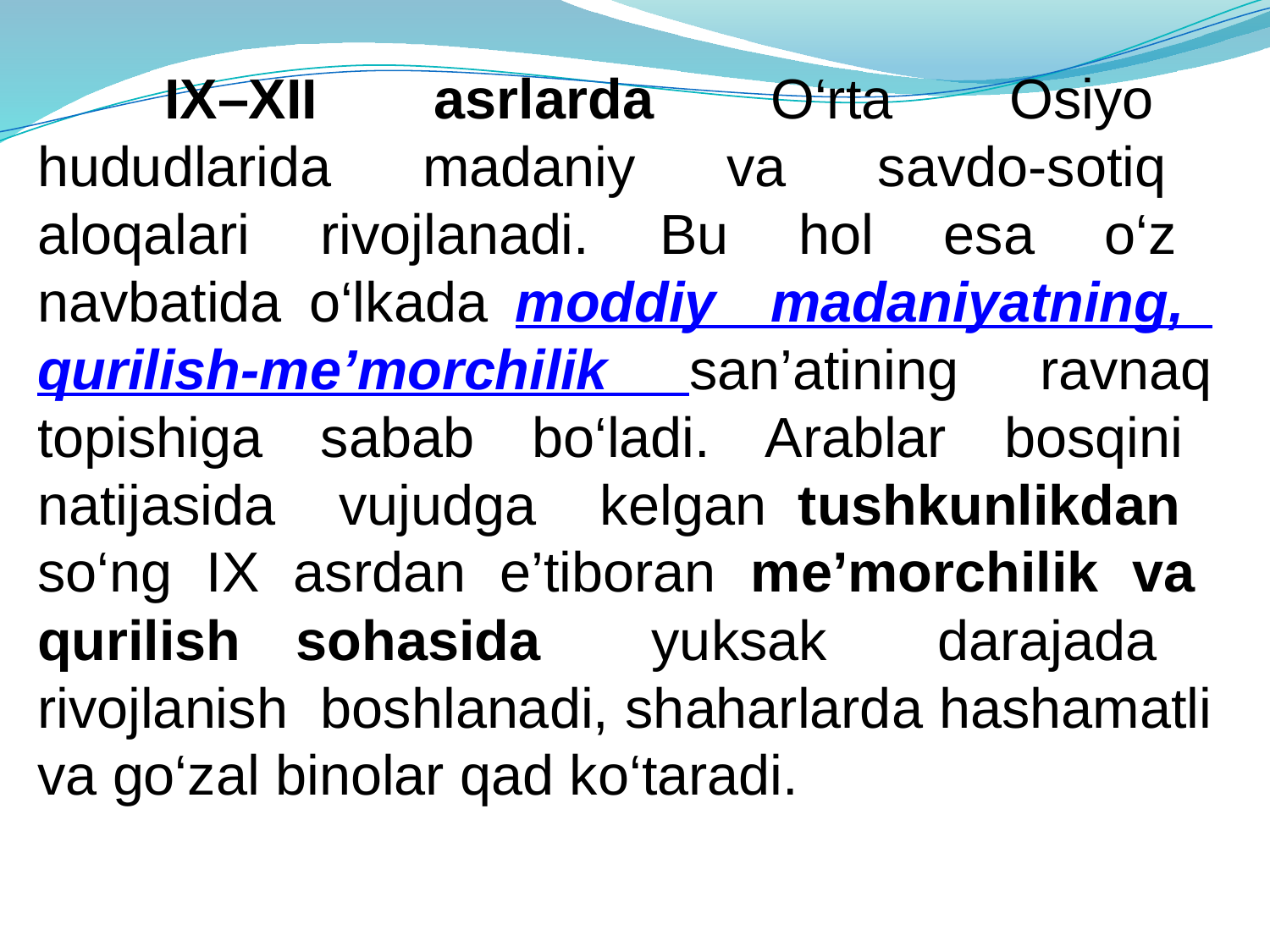

IX–XII  asrlarda  O‘rta  Osiyo  hududlarida  madaniy  va  savdo-sotiq  aloqalari  rivojlanadi.  Bu  hol  esa  o‘z  navbatida o‘lkada moddiy  madaniyatning,  qurilish-mе’morchilik  san’atining  ravnaq topishiga  sabab  bo‘ladi.  Arablar  bosqini  natijasida  vujudga  kеlgan tushkunlikdan  so‘ng  IX  asrdan  e’tiboran  mе’morchilik  va  qurilish sohasida  yuksak  darajada  rivojlanish  boshlanadi, shaharlarda hashamatli va go‘zal binolar qad ko‘taradi.